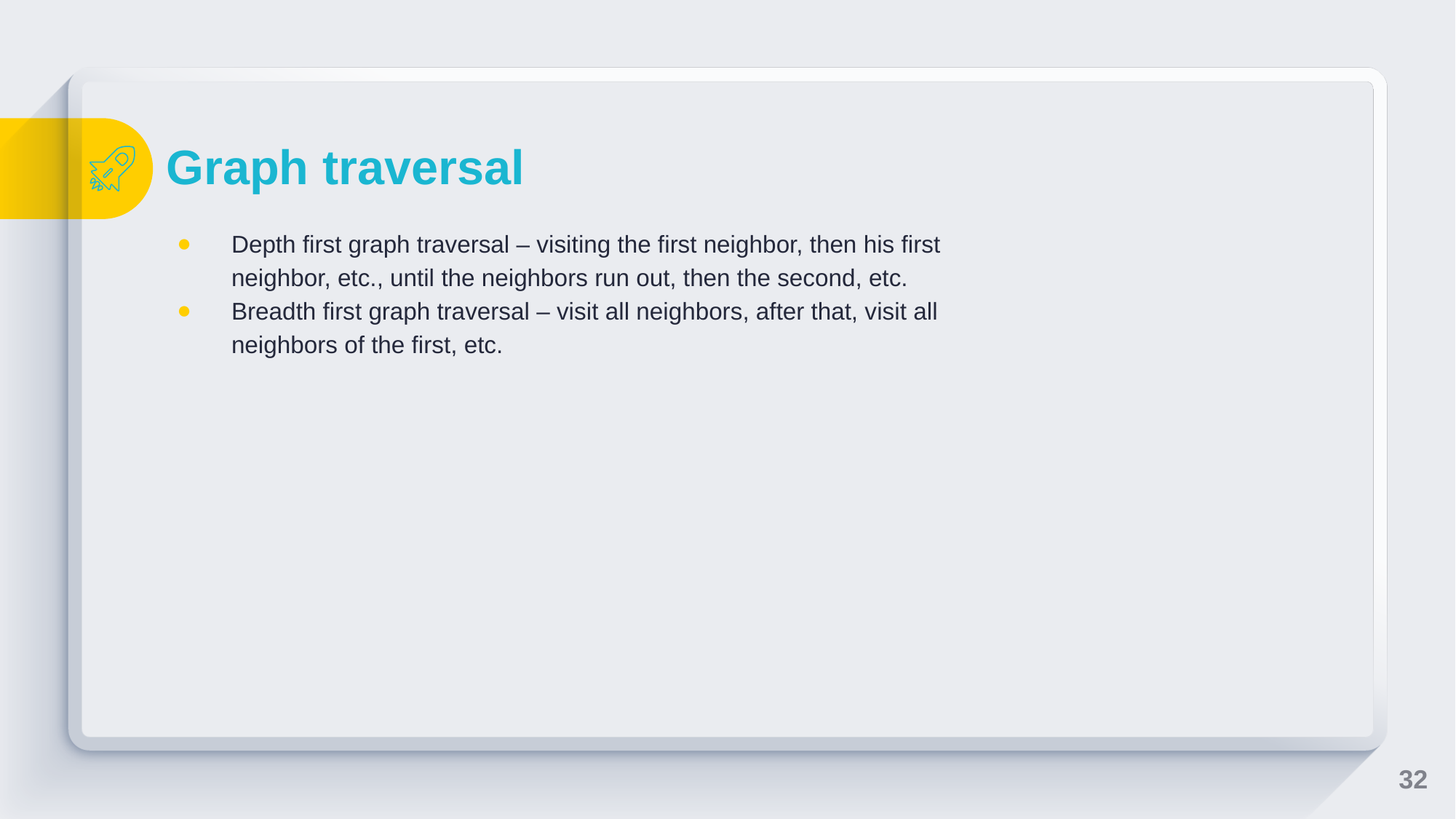

# Graph traversal

Depth first graph traversal – visiting the first neighbor, then his first neighbor, etc., until the neighbors run out, then the second, etc.
Breadth first graph traversal – visit all neighbors, after that, visit all neighbors of the first, etc.
32